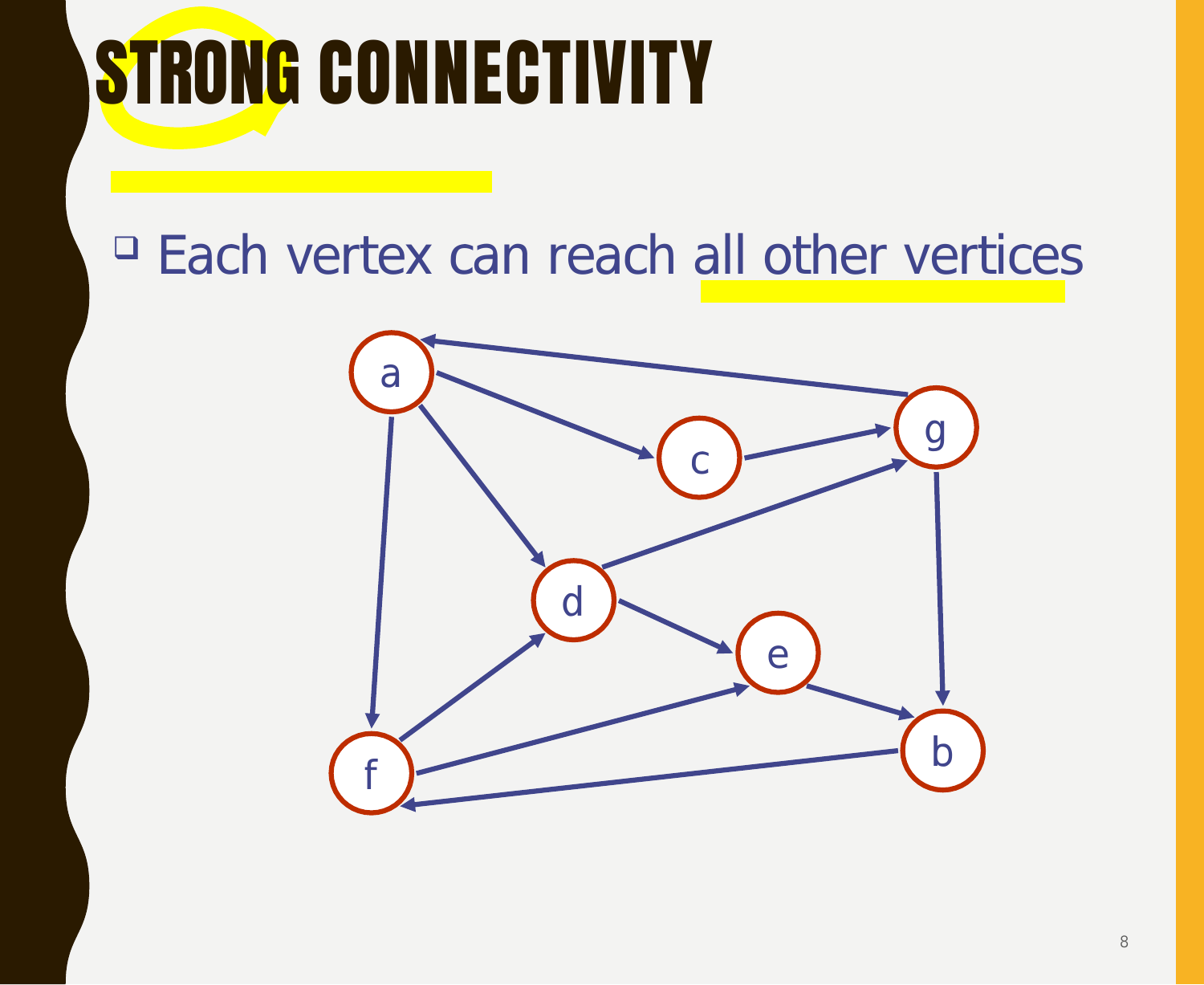

# Strong Connectivity

Each vertex can reach all other vertices

a

g

c

d
e

b

f
8